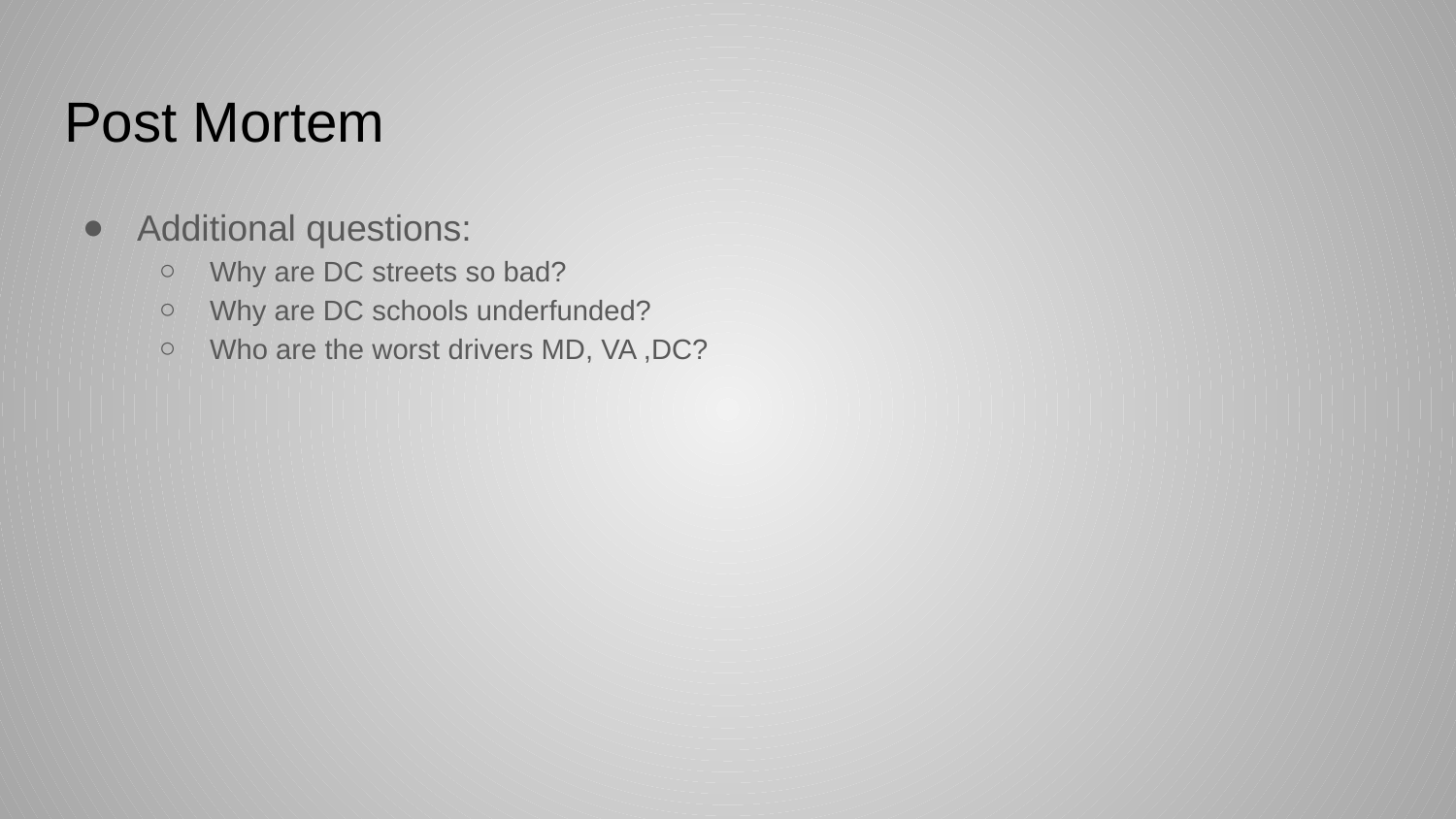

# Post Mortem

Additional questions:
Why are DC streets so bad?
Why are DC schools underfunded?
Who are the worst drivers MD, VA ,DC?